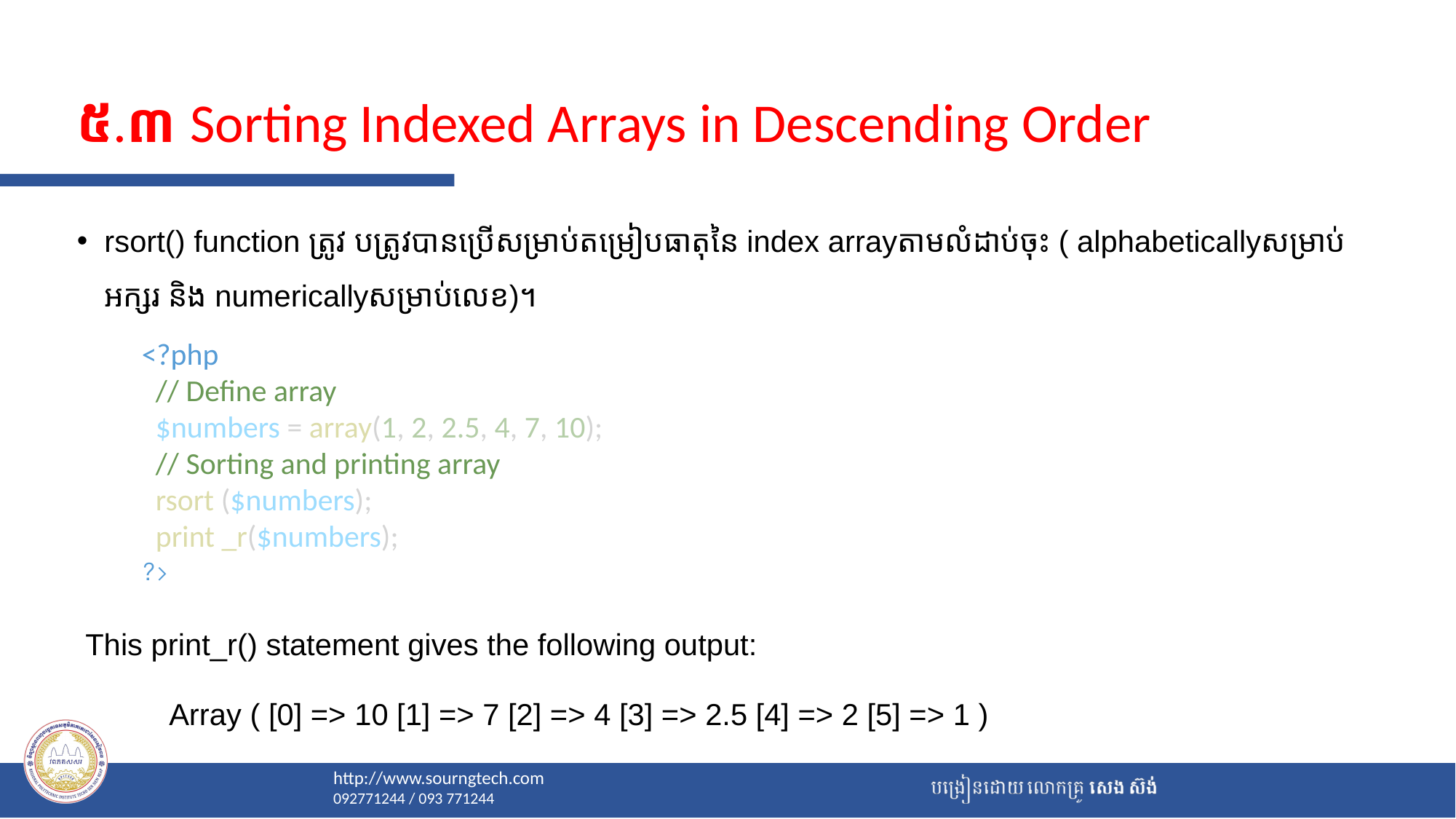

# ៥.៣ Sorting Indexed Arrays in Descending Order
rsort() function ត្រូវ បត្រូវបានប្រើសម្រាប់តម្រៀបធាតុនៃ index arrayតាមលំដាប់ចុះ ( alphabeticallyសម្រាប់អក្សរ និង numericallyសម្រាប់លេខ)។

 This print_r() statement gives the following output:
           Array ( [0] => 10 [1] => 7 [2] => 4 [3] => 2.5 [4] => 2 [5] => 1 )

<?php
  // Define array
  $numbers = array(1, 2, 2.5, 4, 7, 10);
  // Sorting and printing array
  rsort ($numbers);
  print _r($numbers);
?>